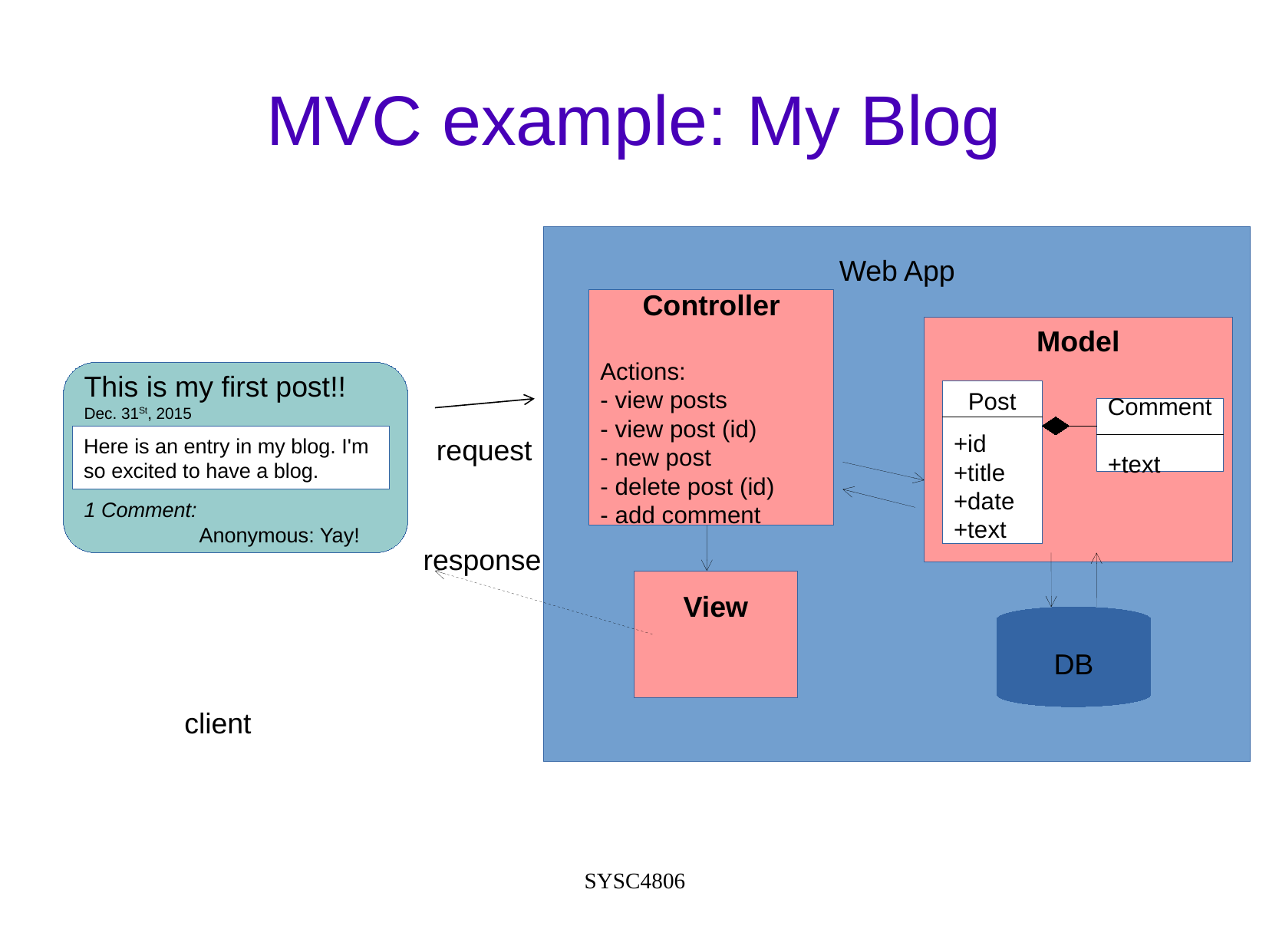

MVC example: My Blog
Web App

Controller
Actions:
- view posts
- view post (id)
- new post
- delete post (id)
- add comment
Model
This is my first post!!
Dec. 31St, 2015

1 Comment:
	Anonymous: Yay!
Post

+id
+title
+date
+text

Comment
+text

Here is an entry in my blog. I'm
so excited to have a blog.
request

response

View

DB
client
SYSC4806